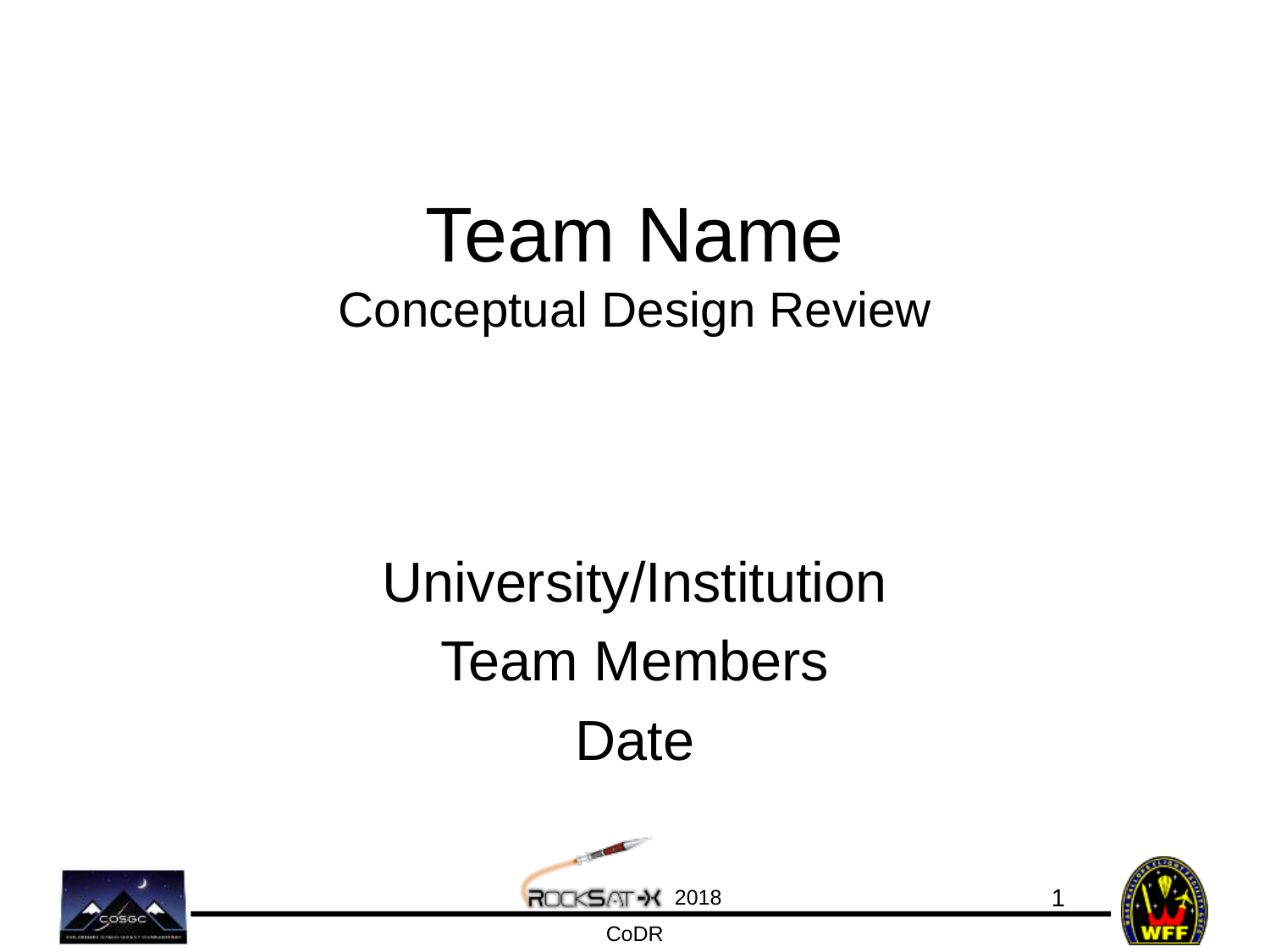

# Team Name Conceptual Design Review
University/Institution
Team Members
Date
1